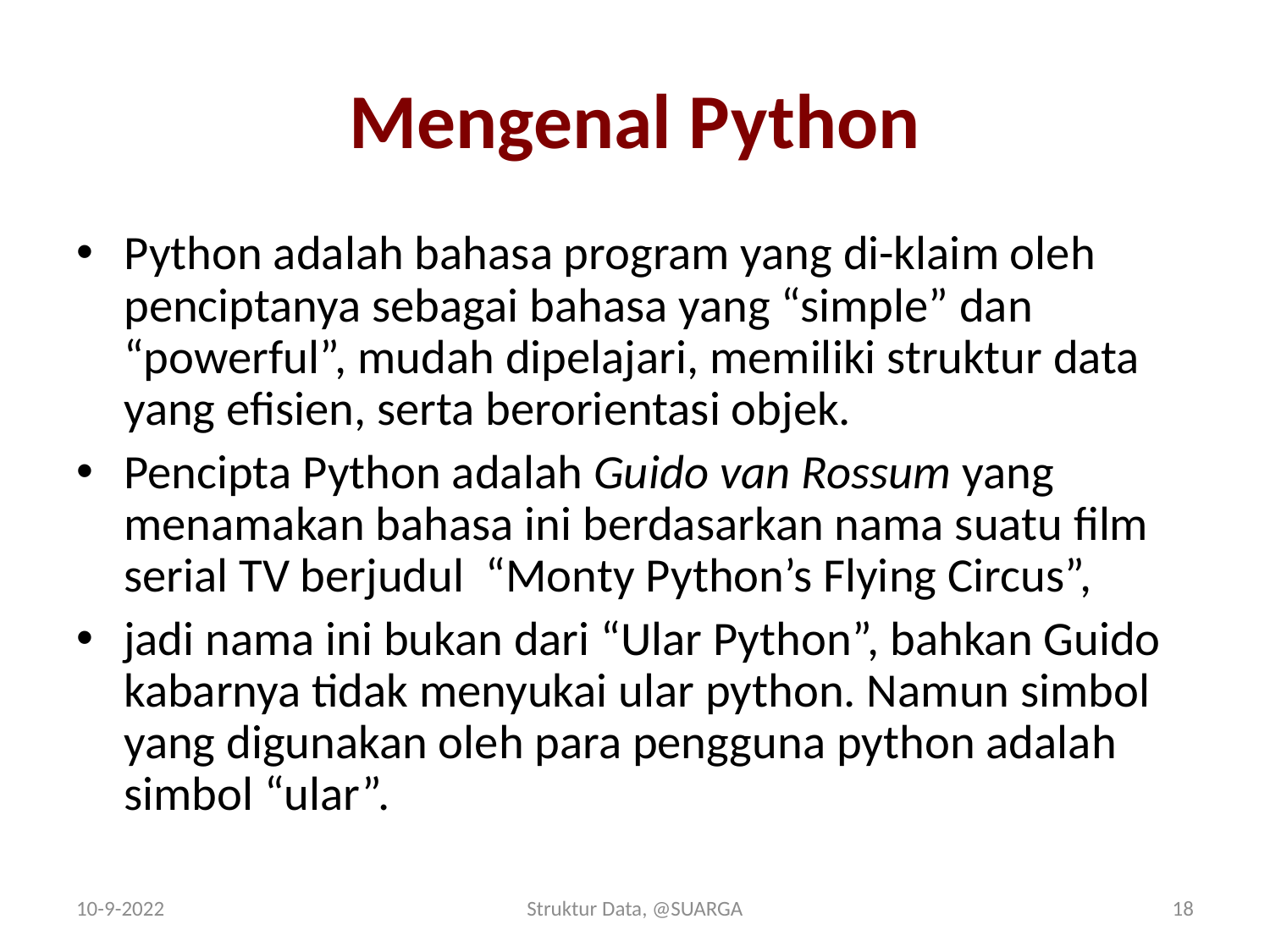

# Mengenal Python
Python adalah bahasa program yang di-klaim oleh penciptanya sebagai bahasa yang “simple” dan “powerful”, mudah dipelajari, memiliki struktur data yang efisien, serta berorientasi objek.
Pencipta Python adalah Guido van Rossum yang menamakan bahasa ini berdasarkan nama suatu film serial TV berjudul  “Monty Python’s Flying Circus”,
jadi nama ini bukan dari “Ular Python”, bahkan Guido kabarnya tidak menyukai ular python. Namun simbol yang digunakan oleh para pengguna python adalah simbol “ular”.

10-9-2022
Struktur Data, @SUARGA
18